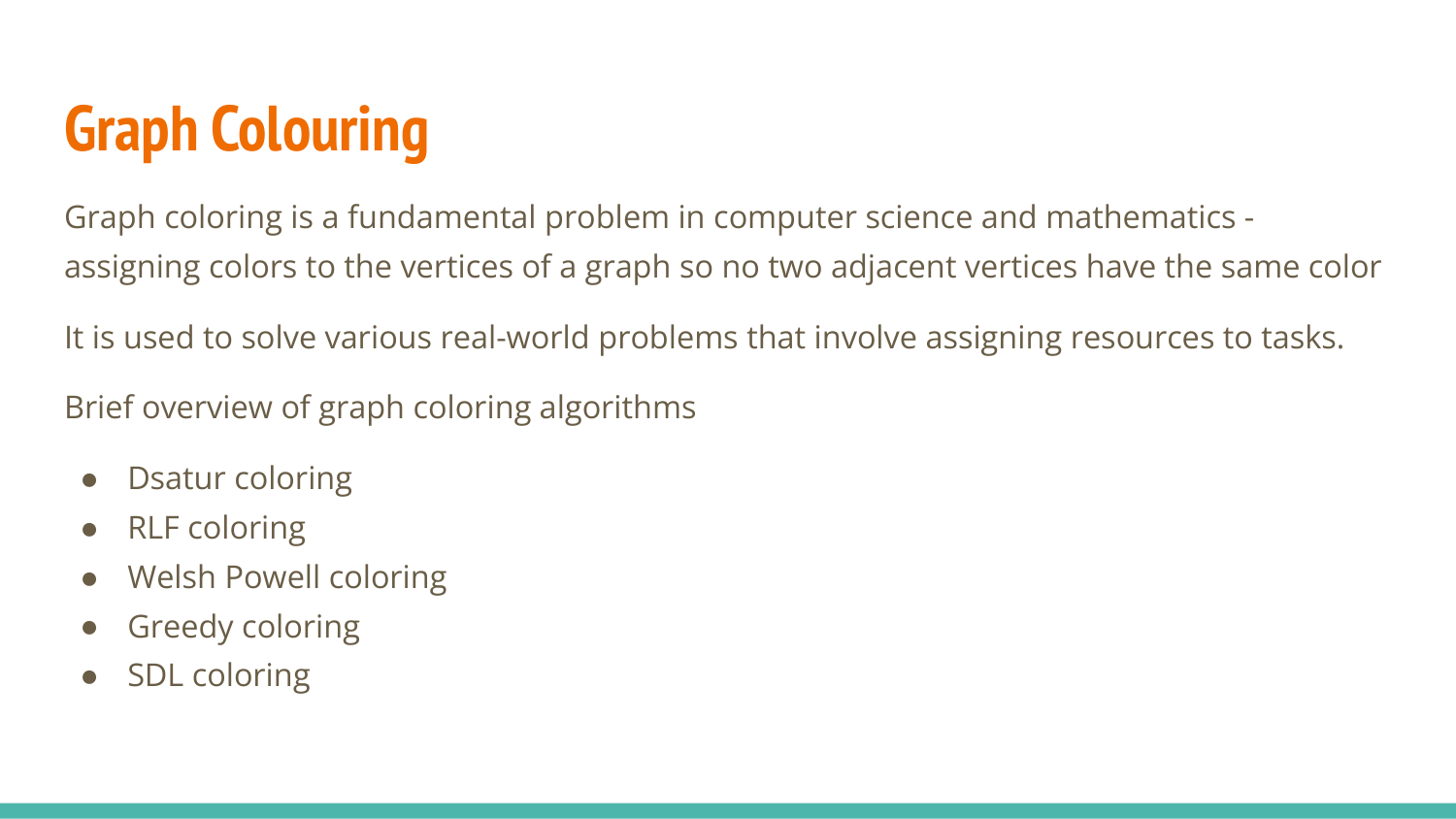

# Graph Colouring
Graph coloring is a fundamental problem in computer science and mathematics - assigning colors to the vertices of a graph so no two adjacent vertices have the same color
It is used to solve various real-world problems that involve assigning resources to tasks.
Brief overview of graph coloring algorithms
Dsatur coloring
RLF coloring
Welsh Powell coloring
Greedy coloring
SDL coloring